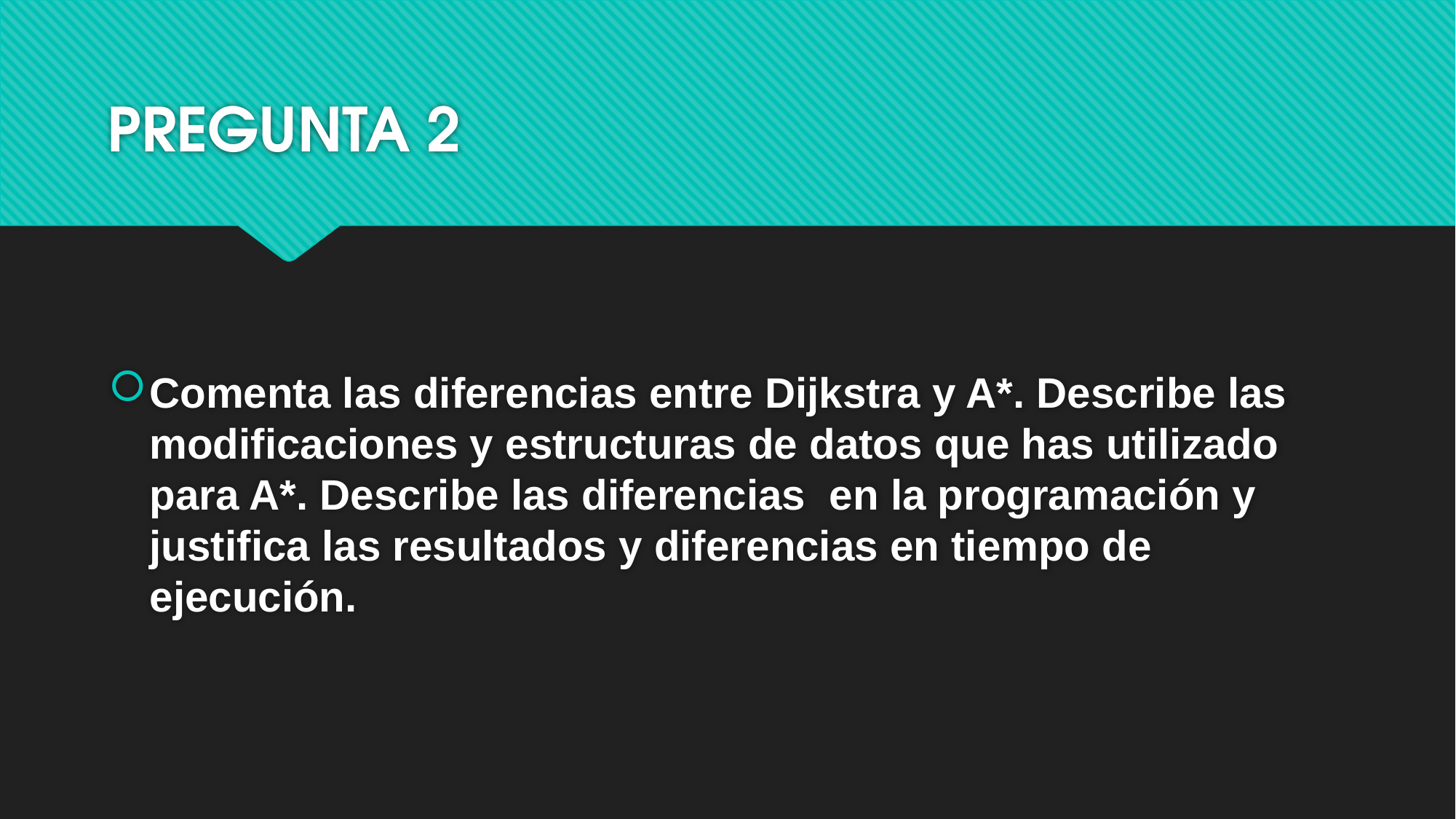

# PREGUNTA 2

Comenta las diferencias entre Dijkstra y A*. Describe las modificaciones y estructuras de datos que has utilizado para A*. Describe las diferencias  en la programación y justifica las resultados y diferencias en tiempo de ejecución.